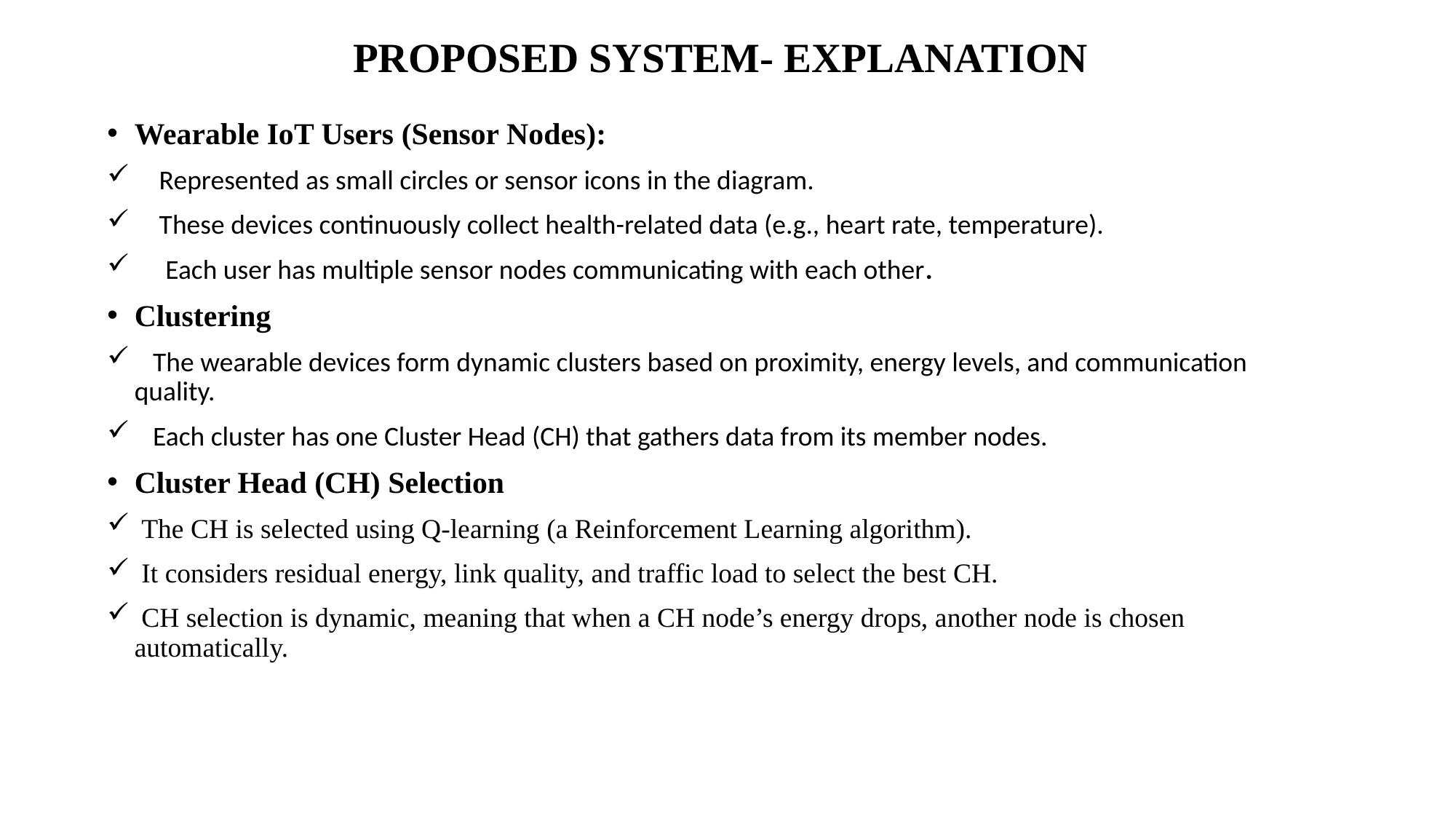

# PROPOSED SYSTEM- EXPLANATION
Wearable IoT Users (Sensor Nodes):
    Represented as small circles or sensor icons in the diagram.
    These devices continuously collect health-related data (e.g., heart rate, temperature).
     Each user has multiple sensor nodes communicating with each other.
Clustering
   The wearable devices form dynamic clusters based on proximity, energy levels, and communication quality.
   Each cluster has one Cluster Head (CH) that gathers data from its member nodes.
Cluster Head (CH) Selection
 The CH is selected using Q-learning (a Reinforcement Learning algorithm).
 It considers residual energy, link quality, and traffic load to select the best CH.
 CH selection is dynamic, meaning that when a CH node’s energy drops, another node is chosen automatically.